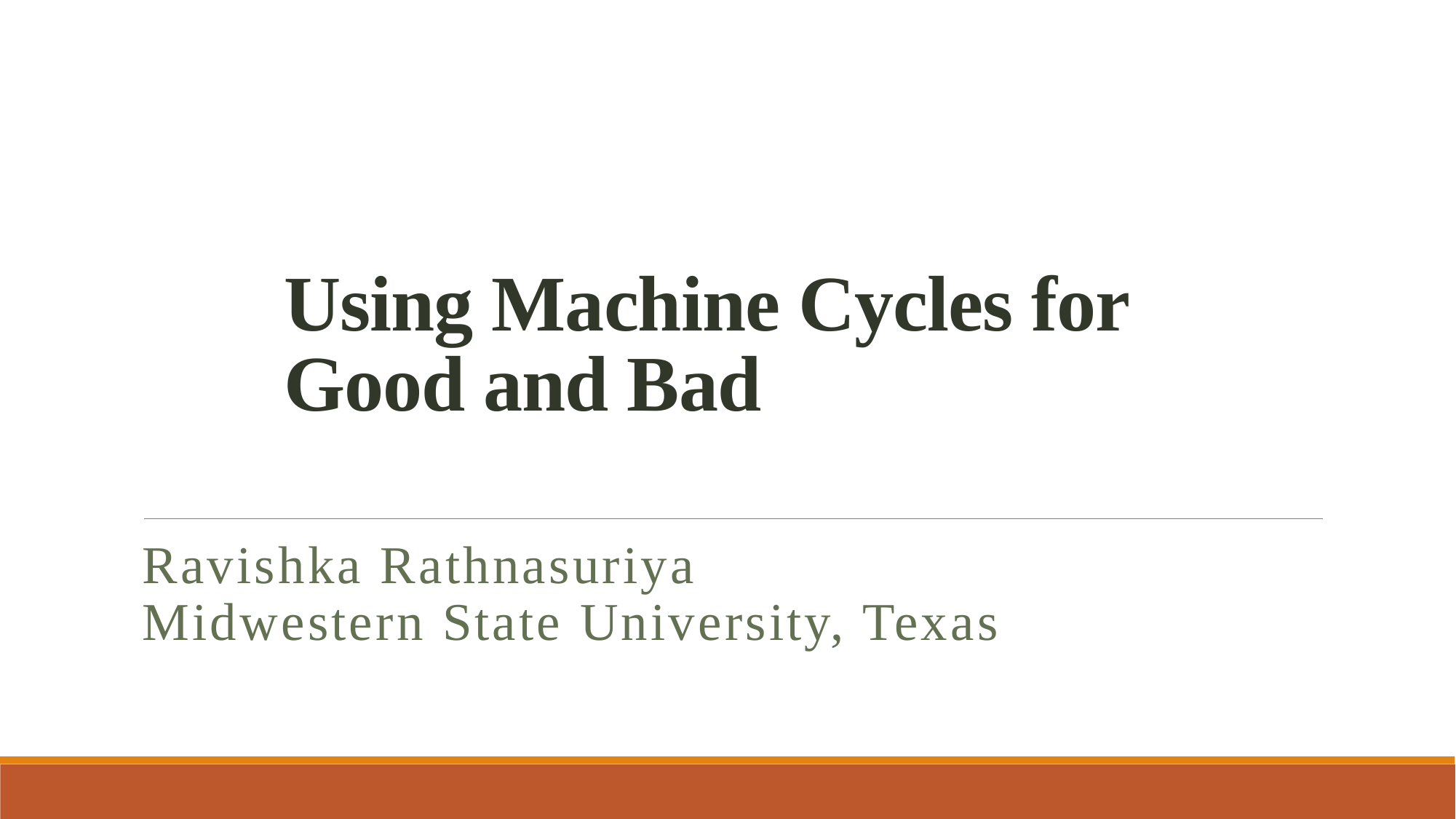

# Using Machine Cycles for    Good and Bad
Ravishka Rathnasuriya
Midwestern State University, Texas